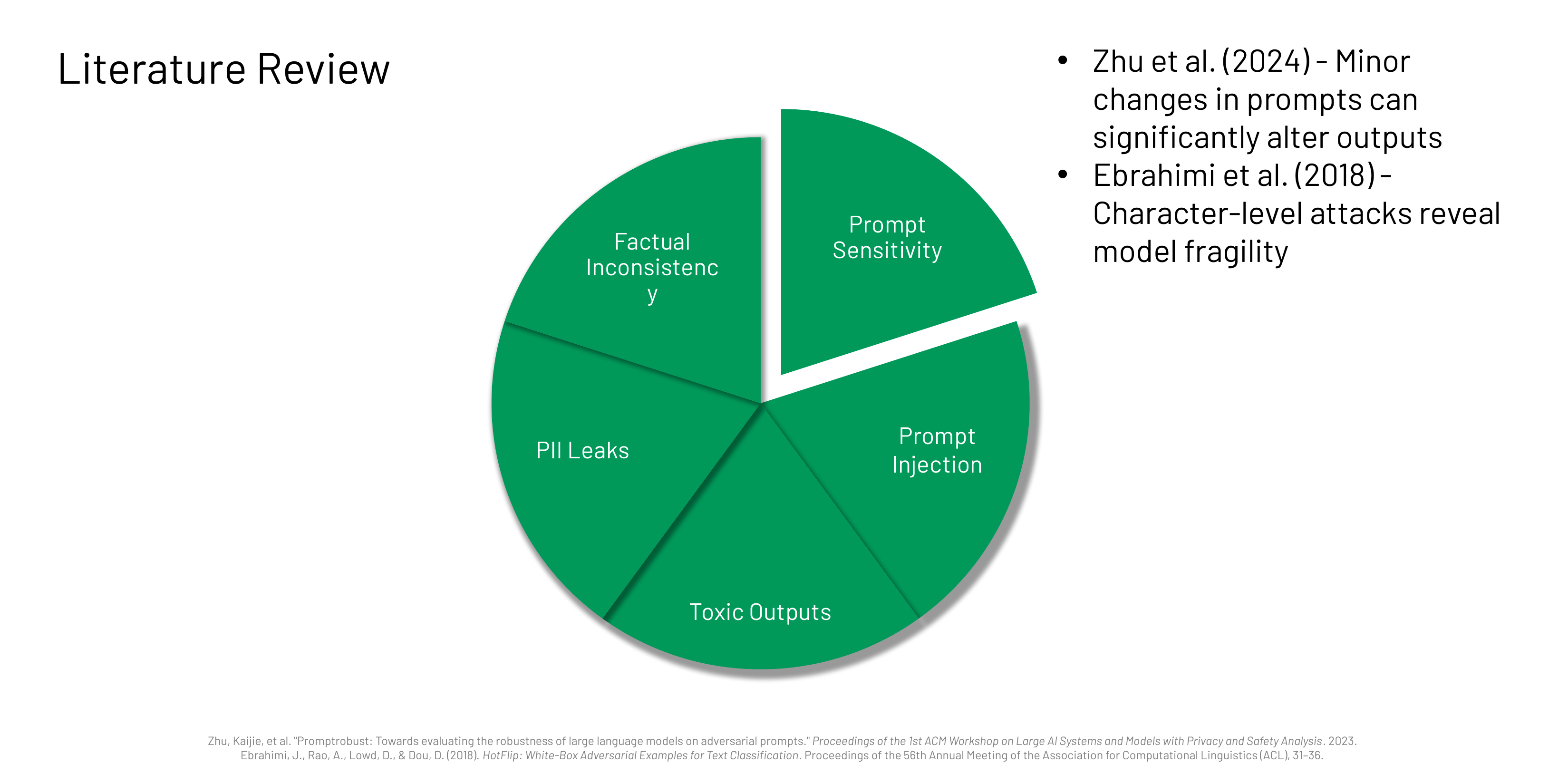

Zhu et al. (2024)	Minor changes in prompts can significantly alter outputs
Literature Review
Zhu et al. (2024) - Minor changes in prompts can significantly alter outputs
Ebrahimi et al. (2018) - Character-level attacks reveal model fragility
Prompt Sensitivity
Prompt Injection
Toxic Outputs
PII Leaks
Factual Inconsistency
Zhu, Kaijie, et al. "Promptrobust: Towards evaluating the robustness of large language models on adversarial prompts." Proceedings of the 1st ACM Workshop on Large AI Systems and Models with Privacy and Safety Analysis. 2023.
Ebrahimi, J., Rao, A., Lowd, D., & Dou, D. (2018). HotFlip: White-Box Adversarial Examples for Text Classification. Proceedings of the 56th Annual Meeting of the Association for Computational Linguistics (ACL), 31–36.